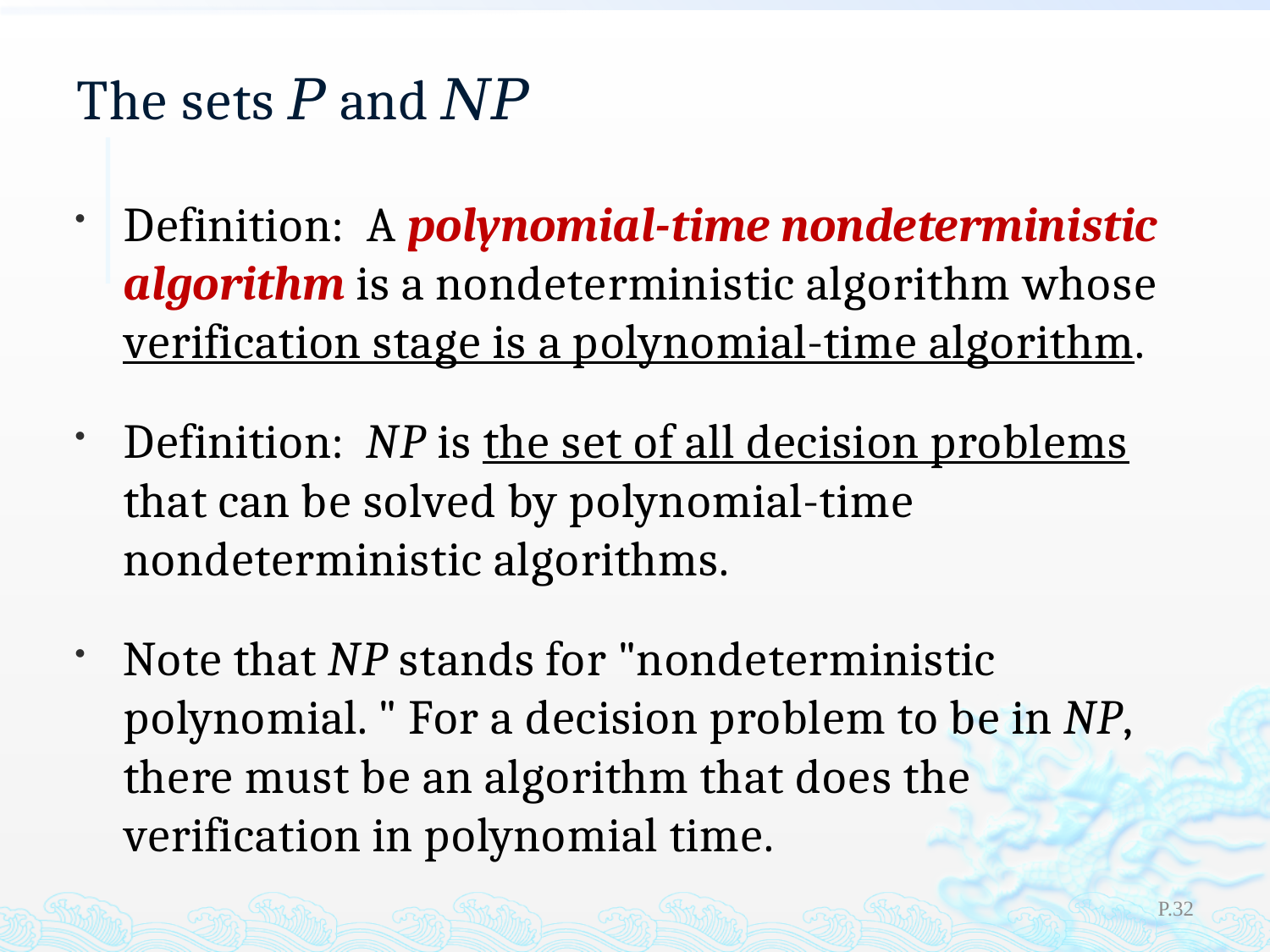

# The sets 𝑃 and 𝑁𝑃
Definition:  A polynomial-time nondeterministic algorithm is a nondeterministic algorithm whose verification stage is a polynomial-time algorithm.
Definition:  NP is the set of all decision problems that can be solved by polynomial-time nondeterministic algorithms.
Note that NP stands for "nondeterministic polynomial. " For a decision problem to be in NP, there must be an algorithm that does the verification in polynomial time.

P.32